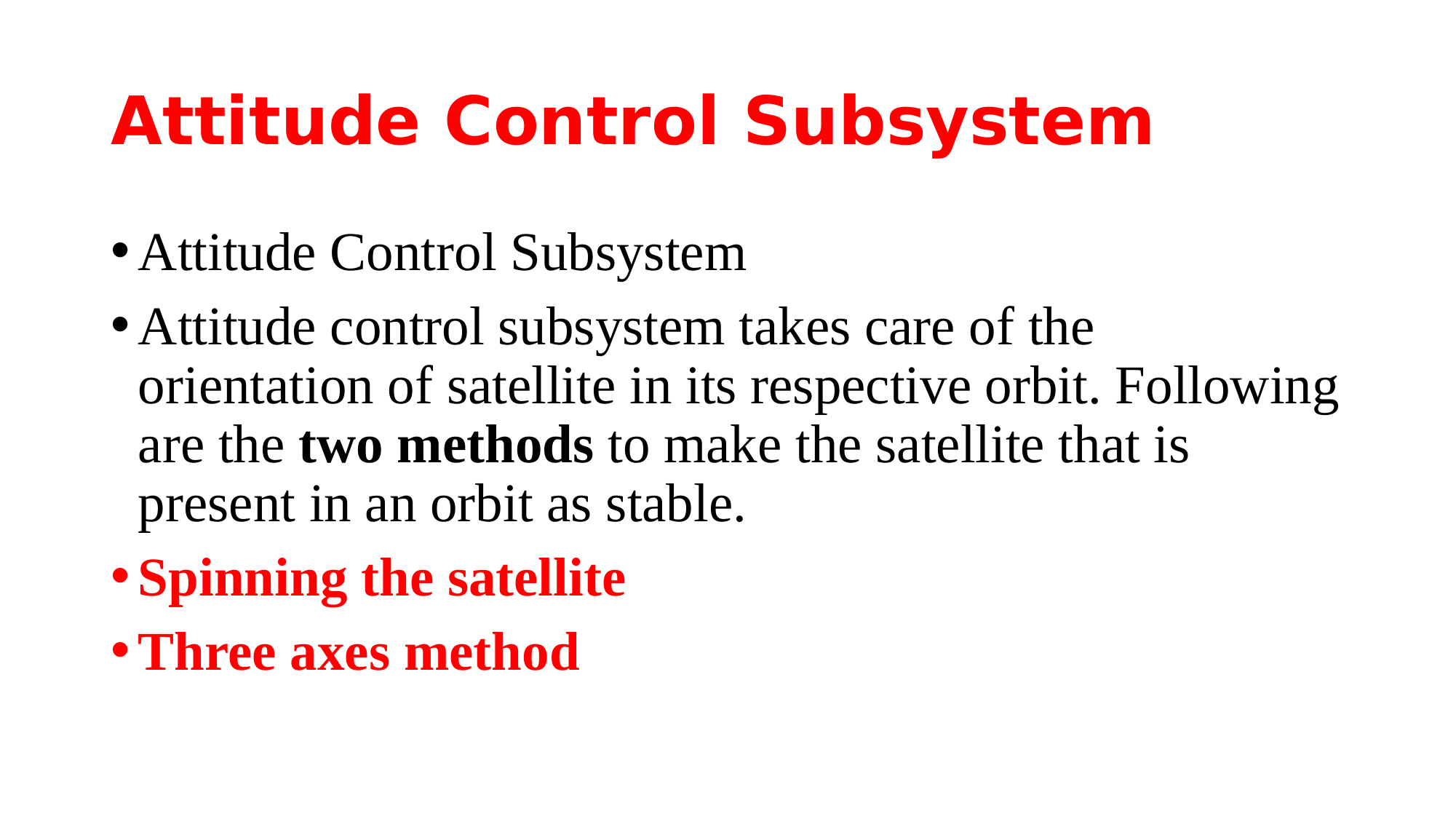

# Attitude Control Subsystem
Attitude Control Subsystem
Attitude control subsystem takes care of the orientation of satellite in its respective orbit. Following are the two methods to make the satellite that is present in an orbit as stable.
Spinning the satellite
Three axes method